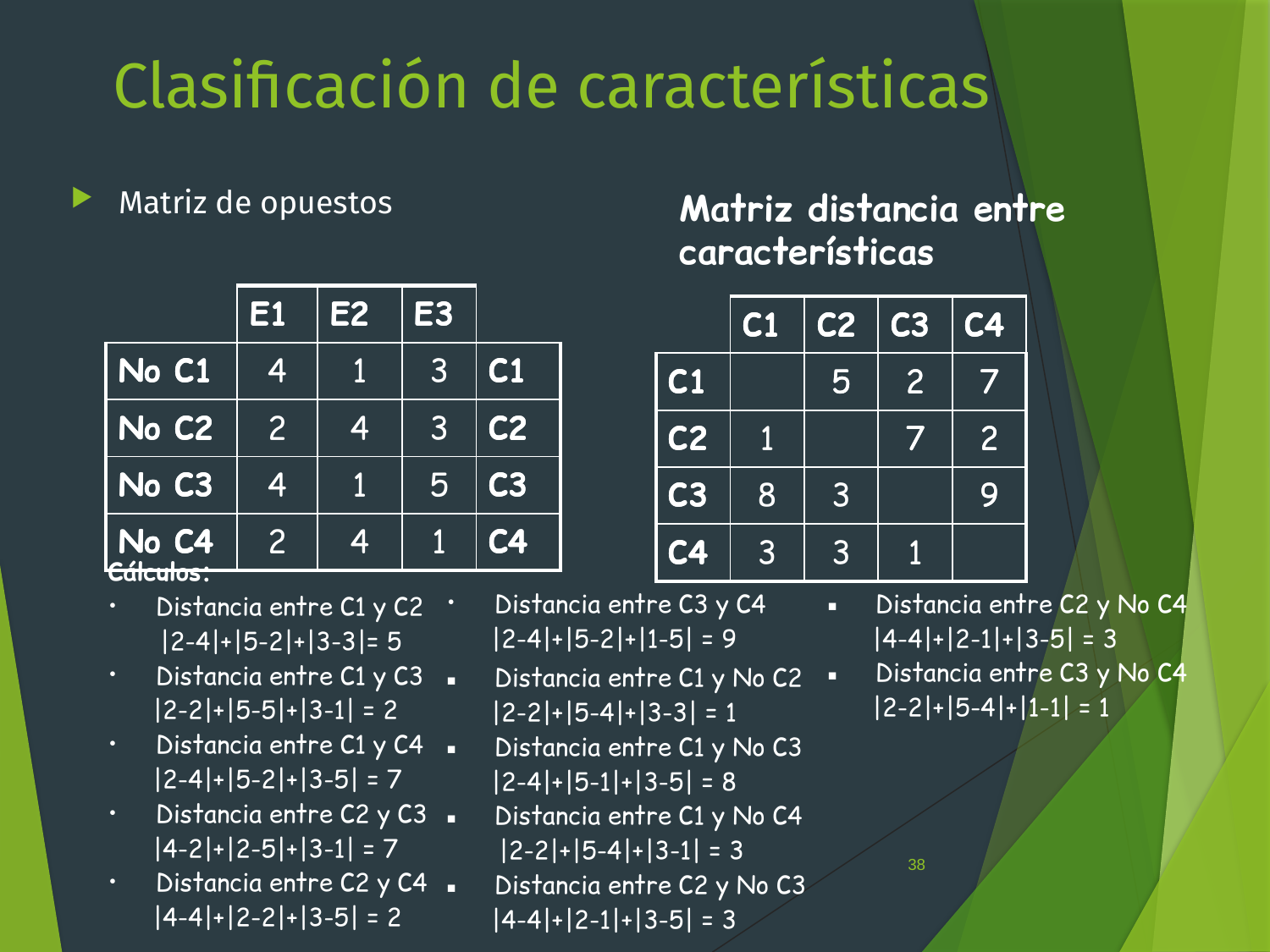

# Clasificación de características
Matriz de opuestos
Matriz distancia entre características
|  | E1 | E2 | E3 |  |
| --- | --- | --- | --- | --- |
| No C1 |  |  |  | C1 |
| No C2 |  |  |  | C2 |
| No C3 |  |  |  | C3 |
| No C4 |  |  |  | C4 |
|  | E1 | E2 | E3 |  |
| --- | --- | --- | --- | --- |
| No C1 | 4 | 1 | 3 | C1 |
| No C2 | 2 | 4 | 3 | C2 |
| No C3 | 4 | 1 | 5 | C3 |
| No C4 | 2 | 4 | 1 | C4 |
|  | C1 | C2 | C3 | C4 |
| --- | --- | --- | --- | --- |
| C1 |  | 5 | 2 | 7 |
| C2 |  |  | 7 | 2 |
| C3 |  |  |  | 9 |
| C4 |  |  |  |  |
|  | C1 | C2 | C3 | C4 |
| --- | --- | --- | --- | --- |
| C1 |  | 5 | 2 | 7 |
| C2 | 1 |  | 7 | 2 |
| C3 | 8 | 3 |  | 9 |
| C4 | 3 | 3 | 1 |  |
Cálculos:
Distancia entre C1 y C2
       |2-4|+|5-2|+|3-3|= 5
Distancia entre C1 y C3
      |2-2|+|5-5|+|3-1| = 2
Distancia entre C1 y C4
      |2-4|+|5-2|+|3-5| = 7
Distancia entre C2 y C3
      |4-2|+|2-5|+|3-1| = 7
Distancia entre C2 y C4
      |4-4|+|2-2|+|3-5| = 2

Distancia entre C3 y C4
      |2-4|+|5-2|+|1-5| = 9
Distancia entre C2 y No C4
      |4-4|+|2-1|+|3-5| = 3
Distancia entre C3 y No C4
      |2-2|+|5-4|+|1-1| = 1

Distancia entre C1 y No C2
      |2-2|+|5-4|+|3-3| = 1
Distancia entre C1 y No C3
      |2-4|+|5-1|+|3-5| = 8
Distancia entre C1 y No C4
       |2-2|+|5-4|+|3-1| = 3
Distancia entre C2 y No C3
      |4-4|+|2-1|+|3-5| = 3

38